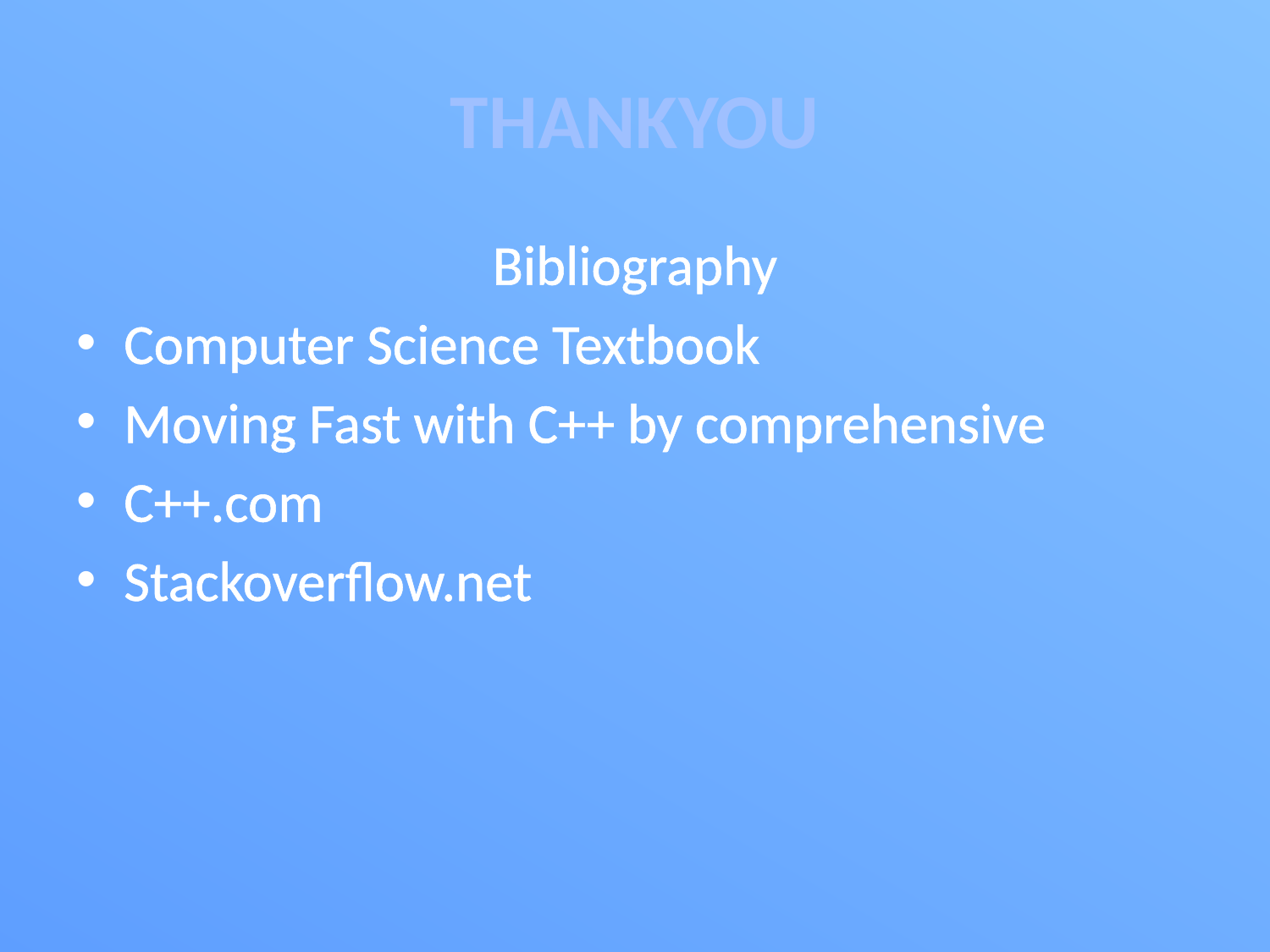

# THANKYOU
Bibliography
Computer Science Textbook
Moving Fast with C++ by comprehensive
C++.com
Stackoverflow.net